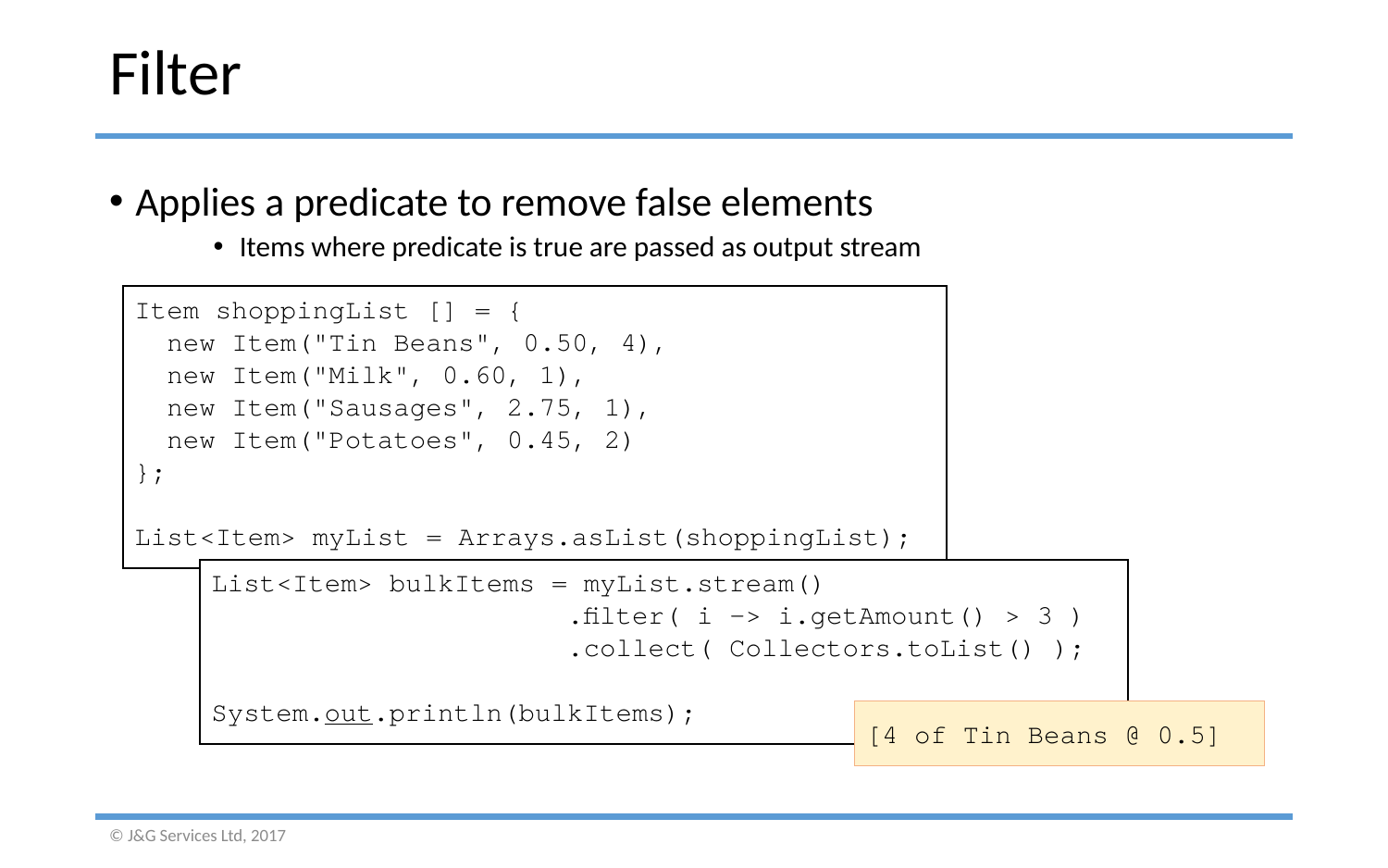

# Filter
Applies a predicate to remove false elements
Items where predicate is true are passed as output stream
Item shoppingList [] = {
  new Item("Tin Beans", 0.50, 4),
  new Item("Milk", 0.60, 1),
  new Item("Sausages", 2.75, 1),
  new Item("Potatoes", 0.45, 2)
};

List<Item> myList = Arrays.asList(shoppingList);
List<Item> bulkItems = myList.stream()
                      .filter( i -> i.getAmount() > 3 )
                      .collect( Collectors.toList() );

System.out.println(bulkItems);
[4 of Tin Beans @ 0.5]